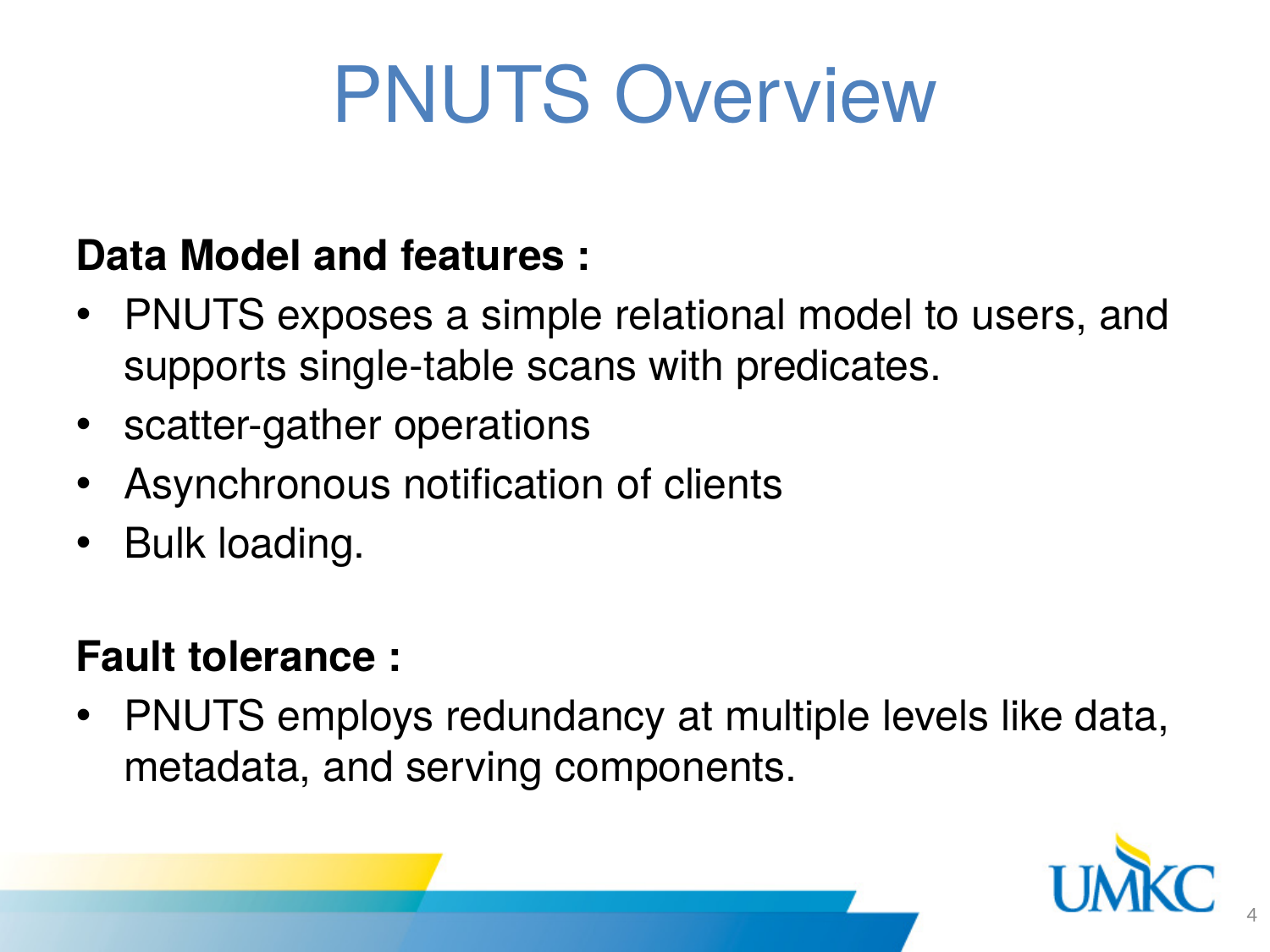

PNUTS Overview
Data Model and features :
PNUTS exposes a simple relational model to users, and supports single-table scans with predicates.
scatter-gather operations
Asynchronous notification of clients
Bulk loading.

Fault tolerance :
PNUTS employs redundancy at multiple levels like data, metadata, and serving components.
4